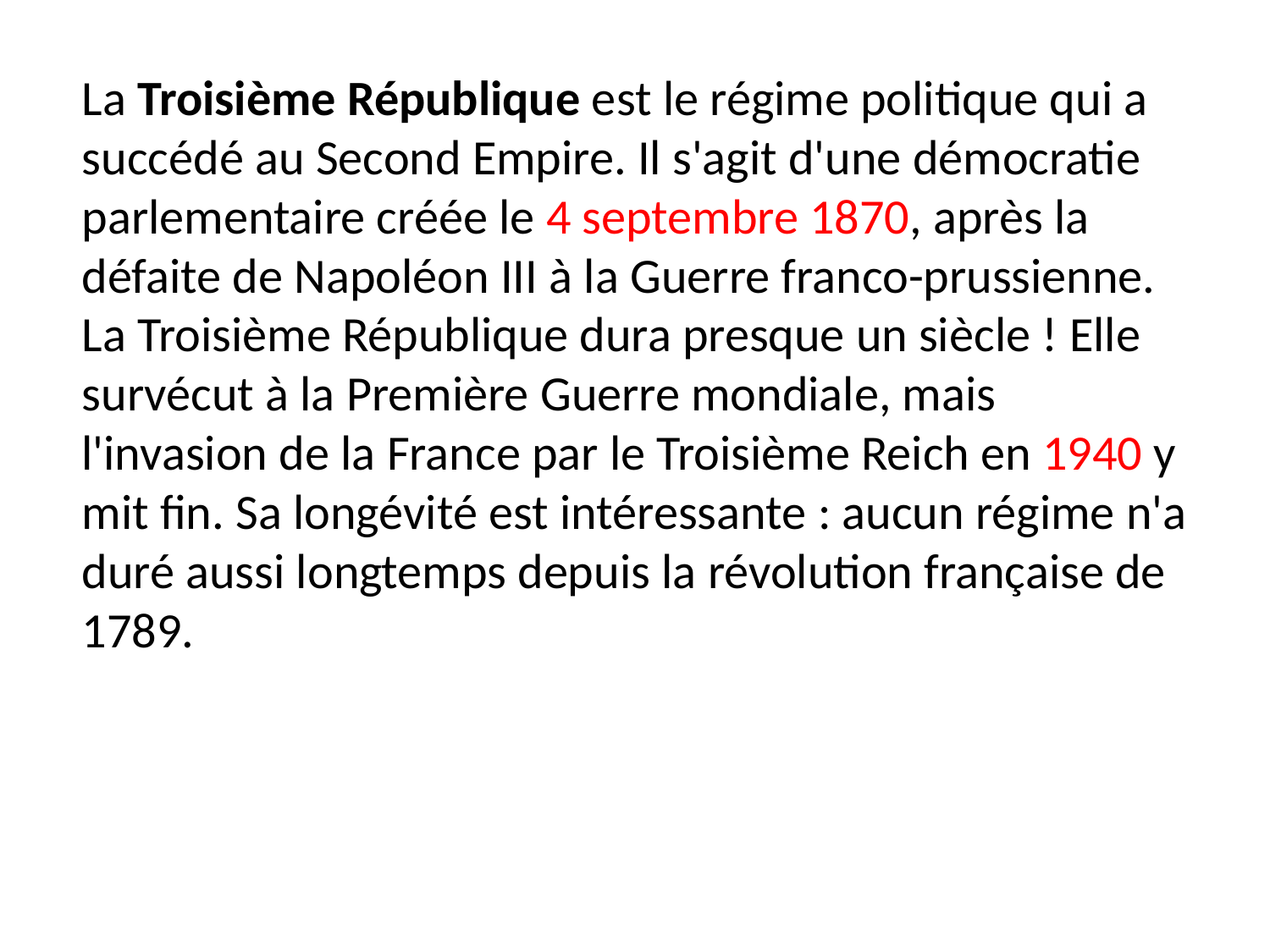

La Troisième République est le régime politique qui a succédé au Second Empire. Il s'agit d'une démocratie parlementaire créée le 4 septembre 1870, après la défaite de Napoléon III à la Guerre franco-prussienne. La Troisième République dura presque un siècle ! Elle survécut à la Première Guerre mondiale, mais l'invasion de la France par le Troisième Reich en 1940 y mit fin. Sa longévité est intéressante : aucun régime n'a duré aussi longtemps depuis la révolution française de 1789.